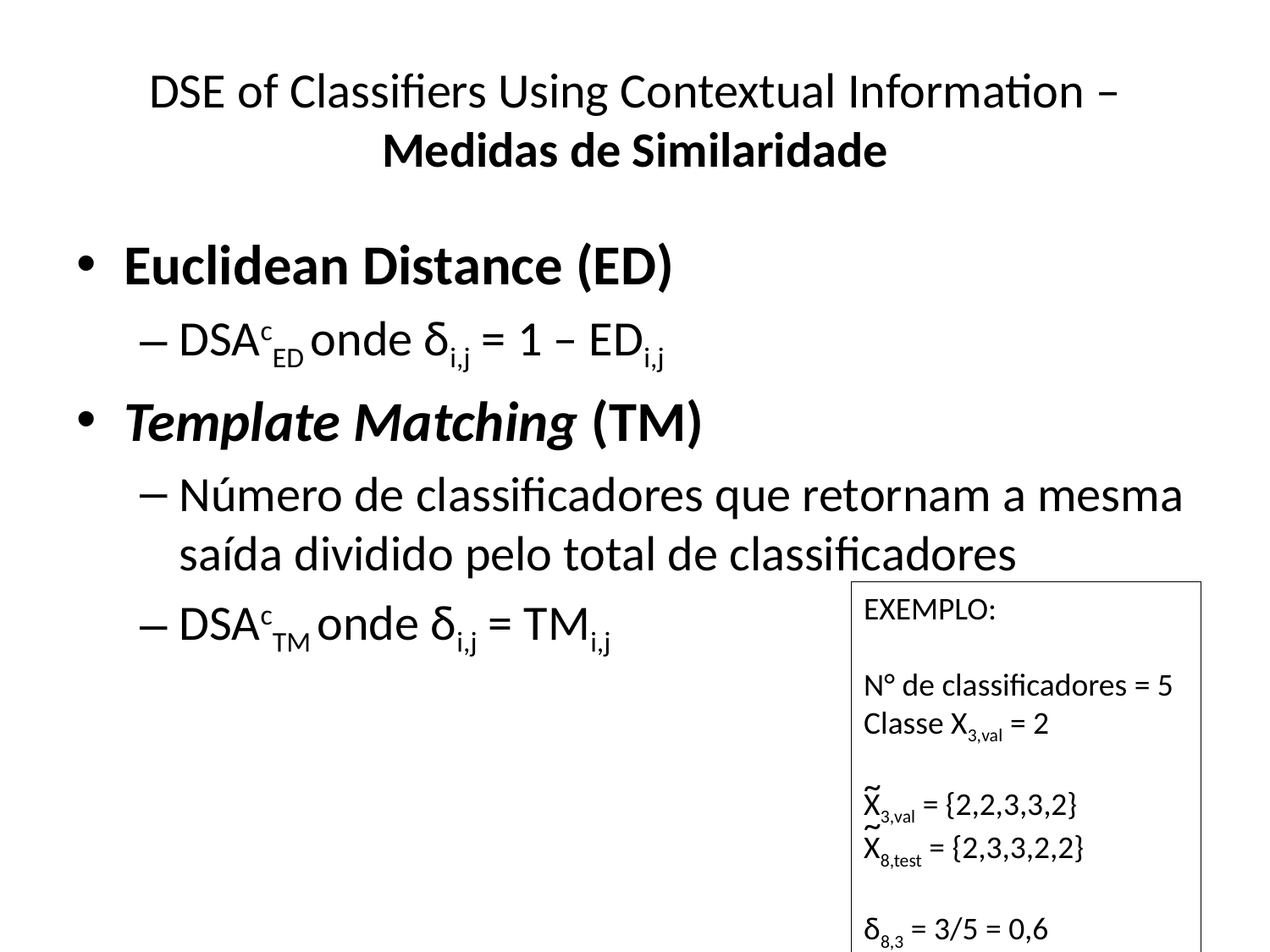

# DSE of Classifiers Using Contextual Information – Medidas de Similaridade
Euclidean Distance (ED)
DSAcED onde δi,j = 1 – EDi,j
Template Matching (TM)
Número de classificadores que retornam a mesma saída dividido pelo total de classificadores
DSAcTM onde δi,j = TMi,j
EXEMPLO:

N° de classificadores = 5
Classe X3,val = 2

X3,val = {2,2,3,3,2}
X8,test = {2,3,3,2,2}

δ8,3 = 3/5 = 0,6
~
~